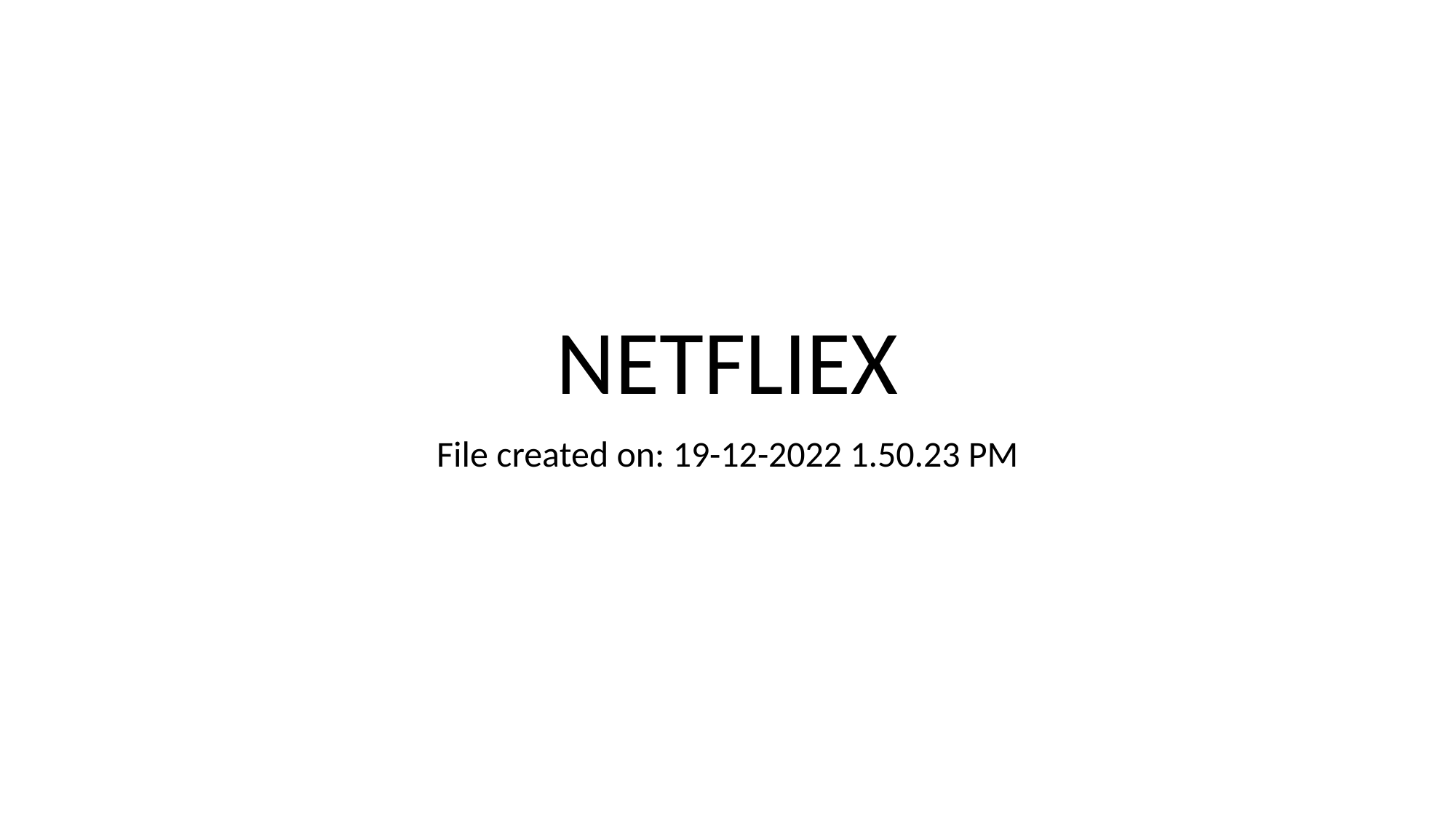

# NETFLIEX
File created on: 19-12-2022 1.50.23 PM